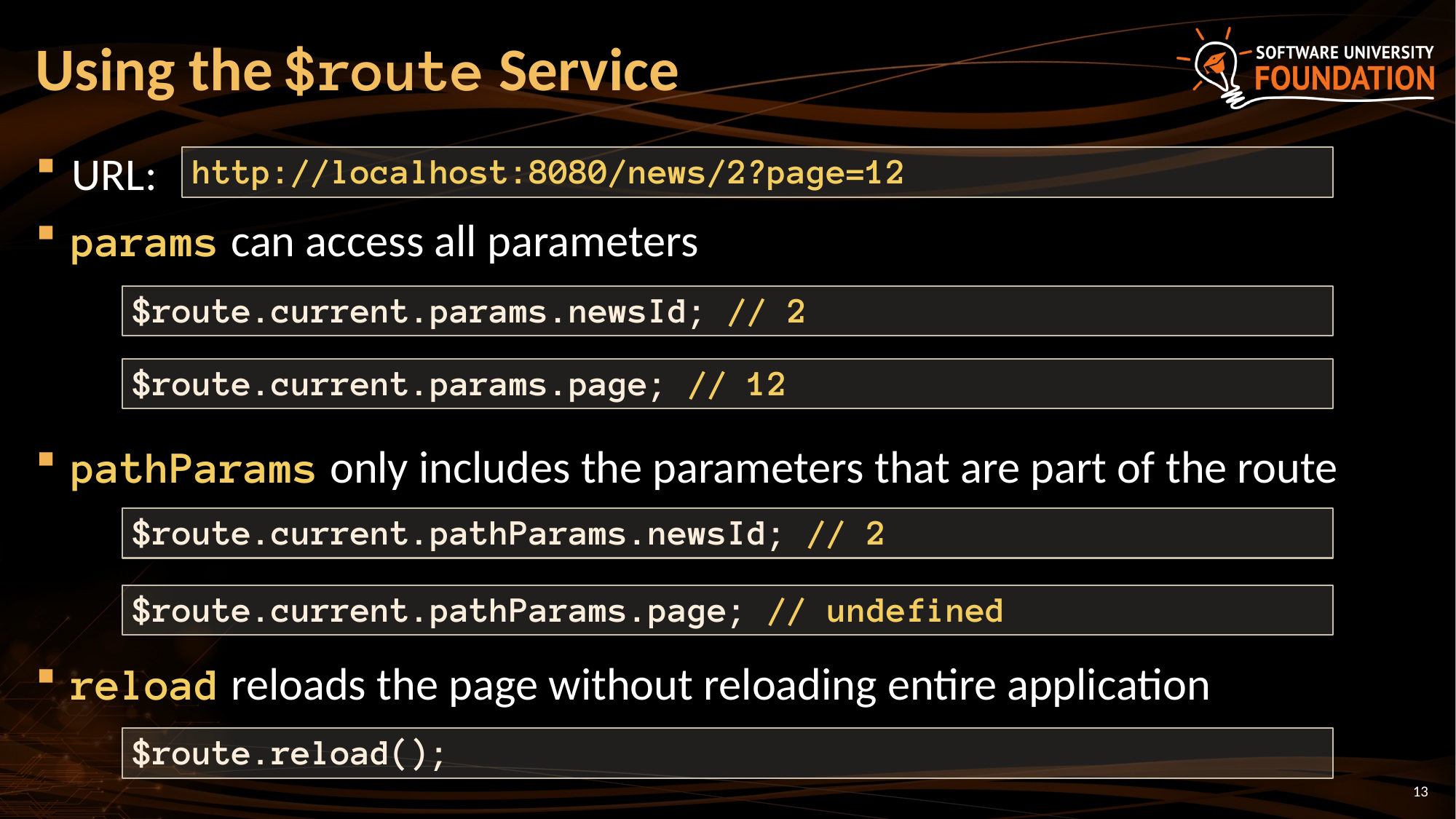

# Using the $route Service
URL:
params can access all parameters

pathParams only includes the parameters that are part of the route

reload reloads the page without reloading entire application
http://localhost:8080/news/2?page=12
$route.current.params.newsId; // 2
$route.current.params.page; // 12
$route.current.pathParams.newsId; // 2
$route.current.pathParams.page; // undefined
$route.reload();
13